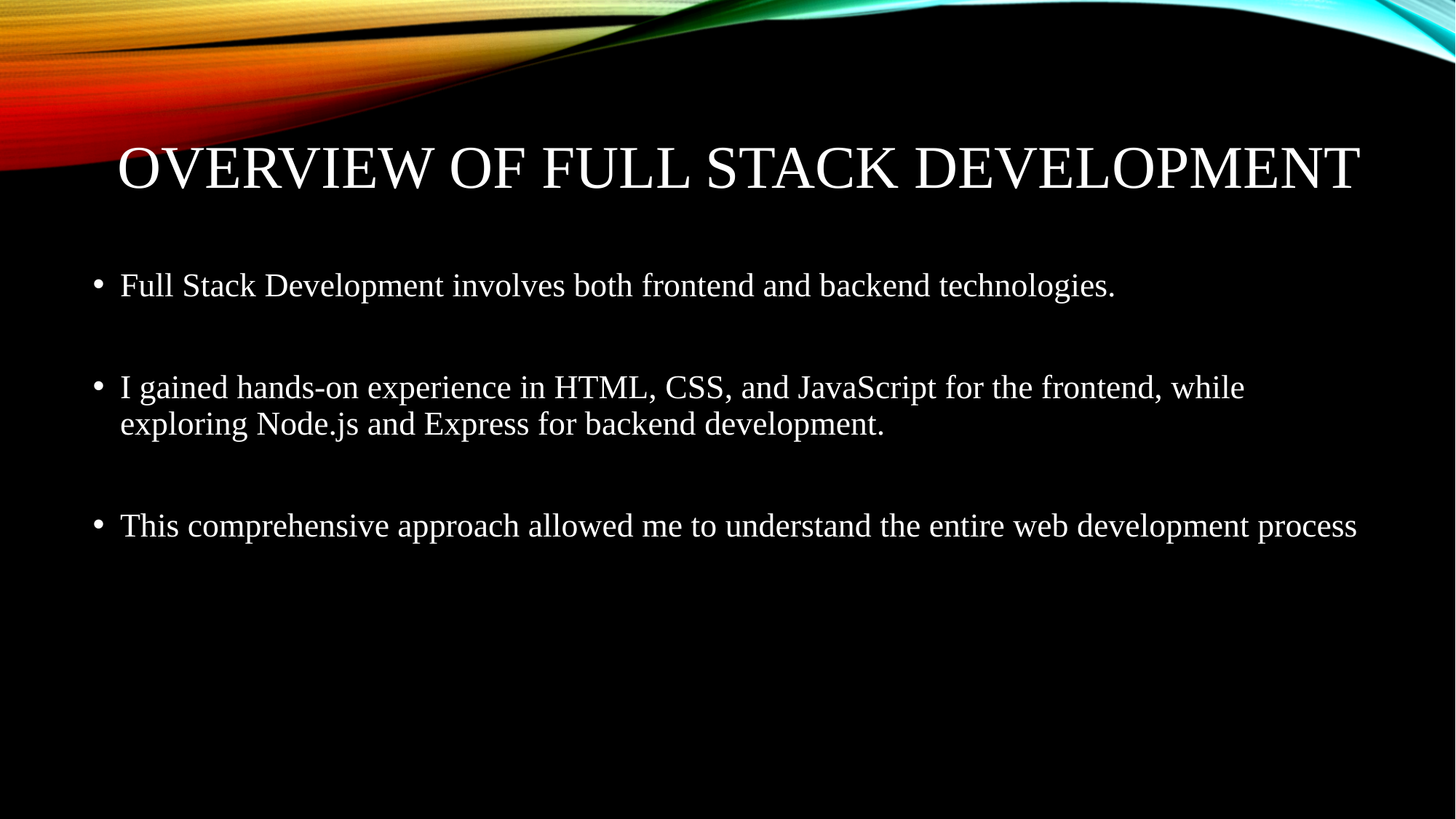

# Overview of Full Stack Development
Full Stack Development involves both frontend and backend technologies.

I gained hands-on experience in HTML, CSS, and JavaScript for the frontend, while exploring Node.js and Express for backend development.

This comprehensive approach allowed me to understand the entire web development process